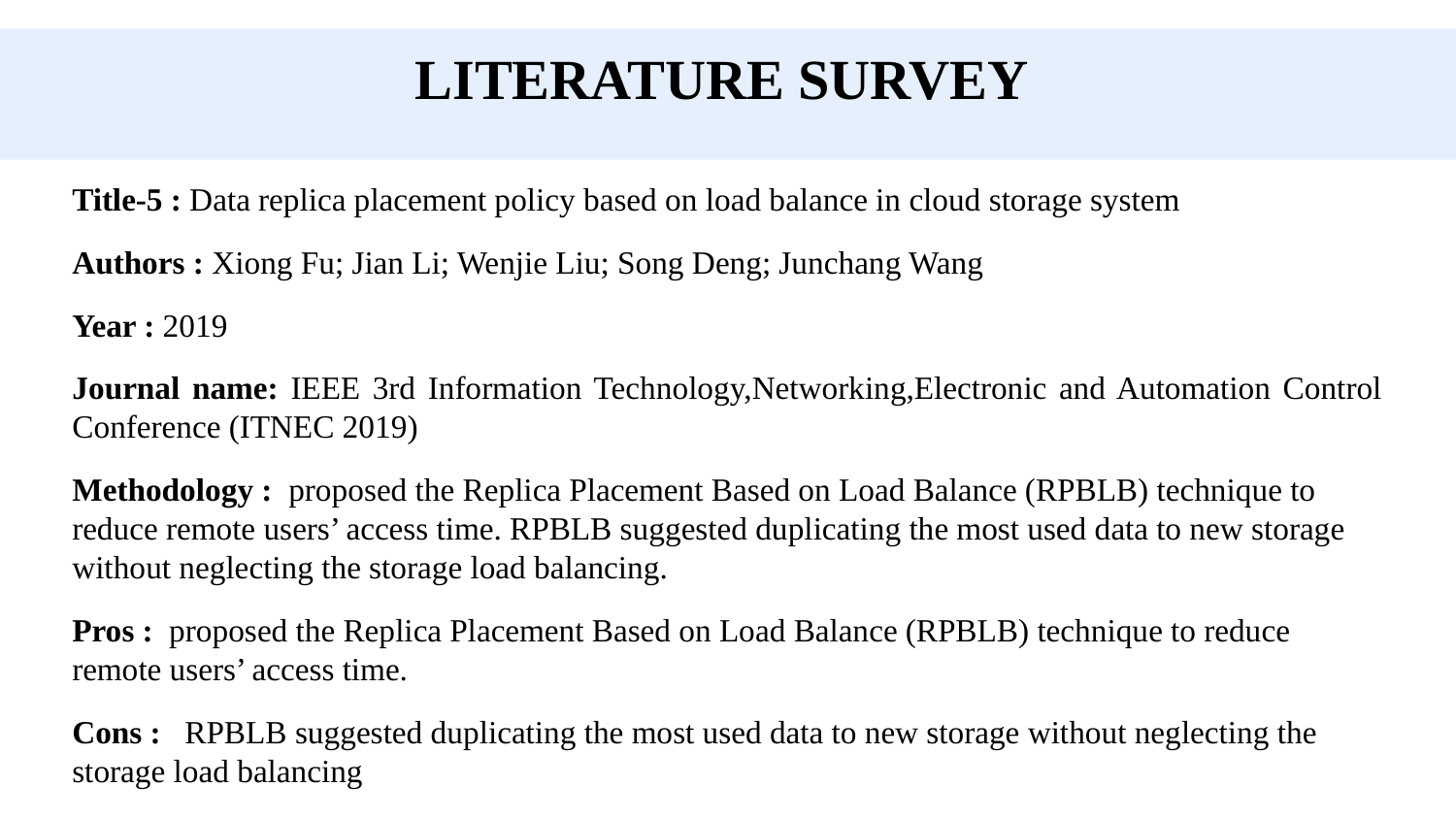

LITERATURE SURVEY
Title-5 : Data replica placement policy based on load balance in cloud storage system
Authors : Xiong Fu; Jian Li; Wenjie Liu; Song Deng; Junchang Wang
Year : 2019
Journal name: IEEE 3rd Information Technology,Networking,Electronic and Automation Control Conference (ITNEC 2019)
Methodology :  proposed the Replica Placement Based on Load Balance (RPBLB) technique to reduce remote users’ access time. RPBLB suggested duplicating the most used data to new storage without neglecting the storage load balancing.
Pros :  proposed the Replica Placement Based on Load Balance (RPBLB) technique to reduce remote users’ access time.
Cons :   RPBLB suggested duplicating the most used data to new storage without neglecting the storage load balancing